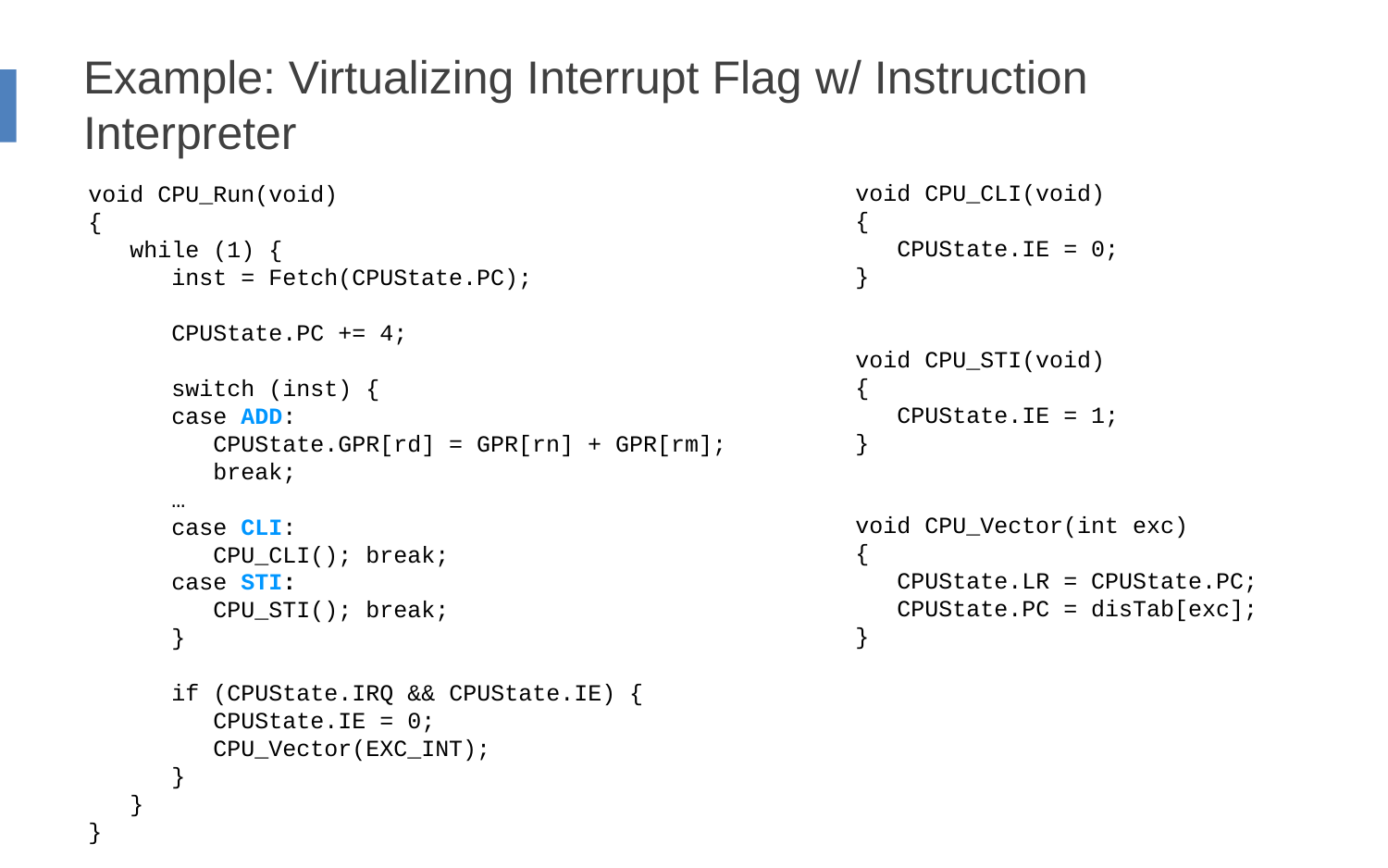

# Example: Virtualizing Interrupt Flag w/ Instruction Interpreter
void CPU_Run(void)
{
   while (1) {
      inst = Fetch(CPUState.PC);

      CPUState.PC += 4;

      switch (inst) {
      case ADD:
         CPUState.GPR[rd] = GPR[rn] + GPR[rm];
         break;
      …
      case CLI:
         CPU_CLI(); break;
      case STI:
         CPU_STI(); break;
      }

      if (CPUState.IRQ && CPUState.IE) {
         CPUState.IE = 0;
         CPU_Vector(EXC_INT);
      }
   }
}
void CPU_CLI(void)
{
   CPUState.IE = 0;
}

void CPU_STI(void)
{
   CPUState.IE = 1;
}

void CPU_Vector(int exc)
{
   CPUState.LR = CPUState.PC;
   CPUState.PC = disTab[exc];
}